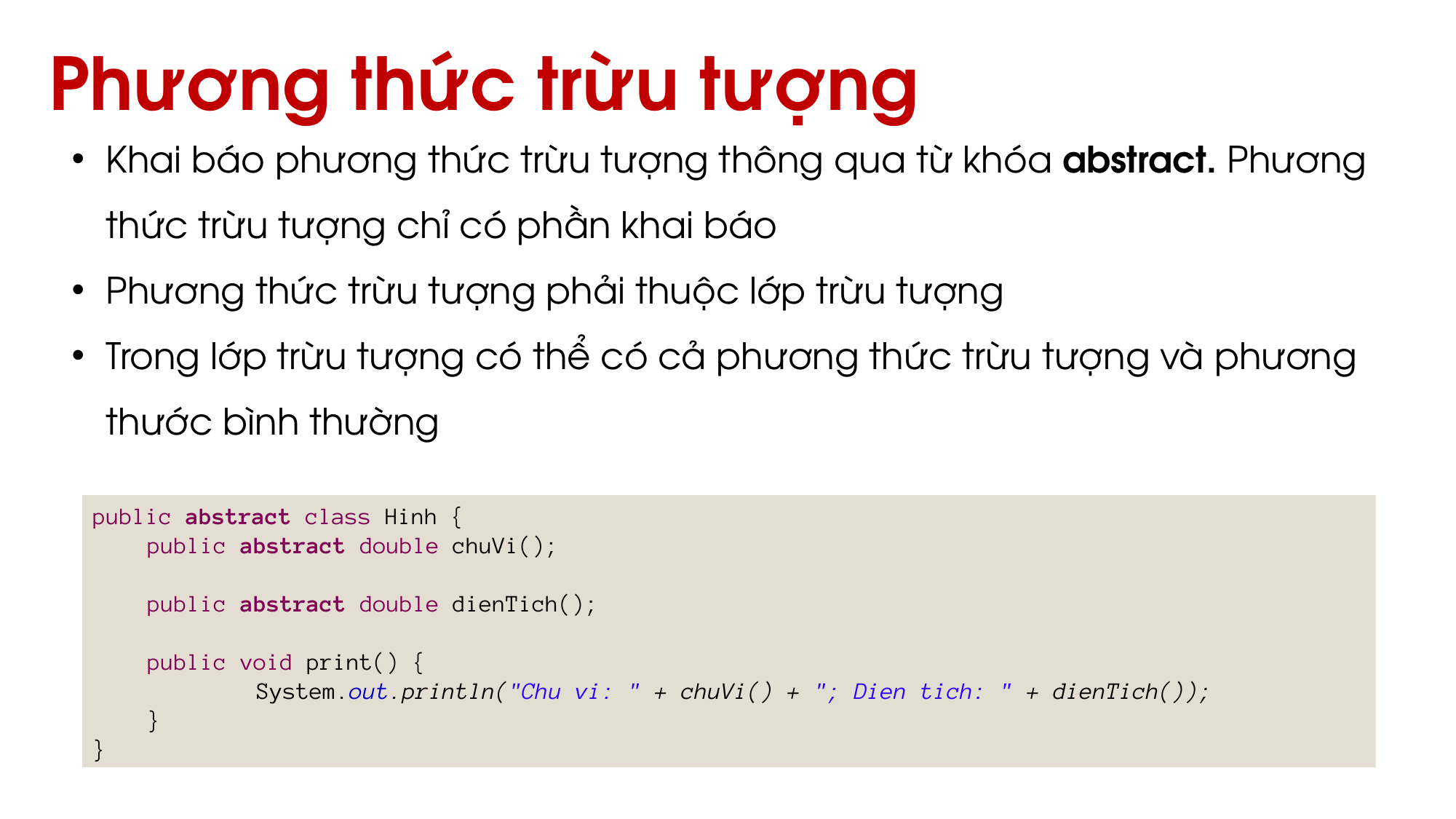

# Phương thức trừu tượng
Khai báo phương thức trừu tượng thông qua từ khóa abstract. Phương thức trừu tượng chỉ có phần khai báo
Phương thức trừu tượng phải thuộc lớp trừu tượng
Trong lớp trừu tượng có thể có cả phương thức trừu tượng và phương thước bình thường
public abstract class Hinh {
public abstract double chuVi();

public abstract double dienTich();

public void print() {
	System.out.println("Chu vi: " + chuVi() + "; Dien tich: " + dienTich());
}
}